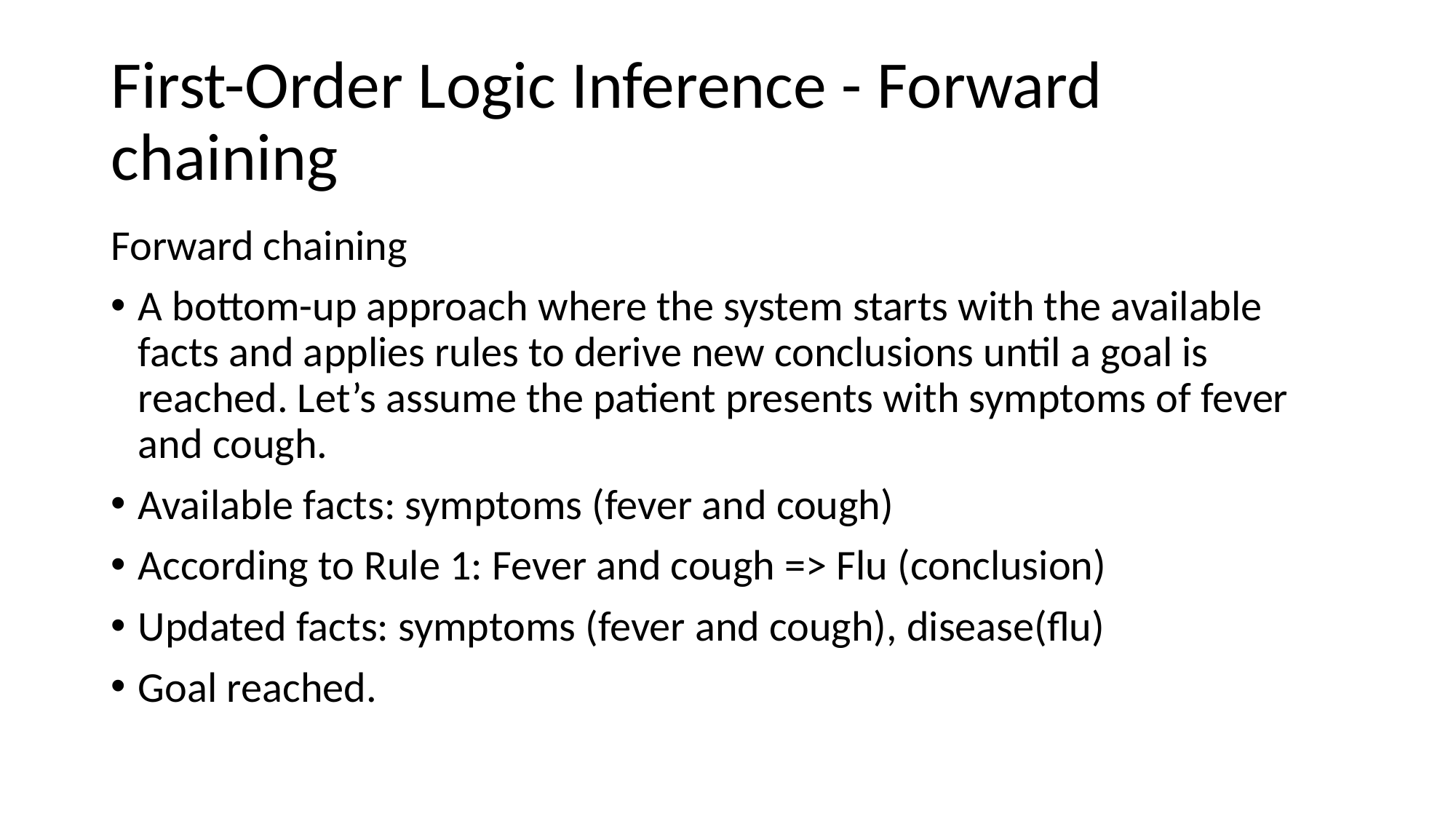

# First-Order Logic Inference - Forward chaining
Forward chaining
A bottom-up approach where the system starts with the available facts and applies rules to derive new conclusions until a goal is reached. Let’s assume the patient presents with symptoms of fever and cough.
Available facts: symptoms (fever and cough)
According to Rule 1: Fever and cough => Flu (conclusion)
Updated facts: symptoms (fever and cough), disease(flu)
Goal reached.